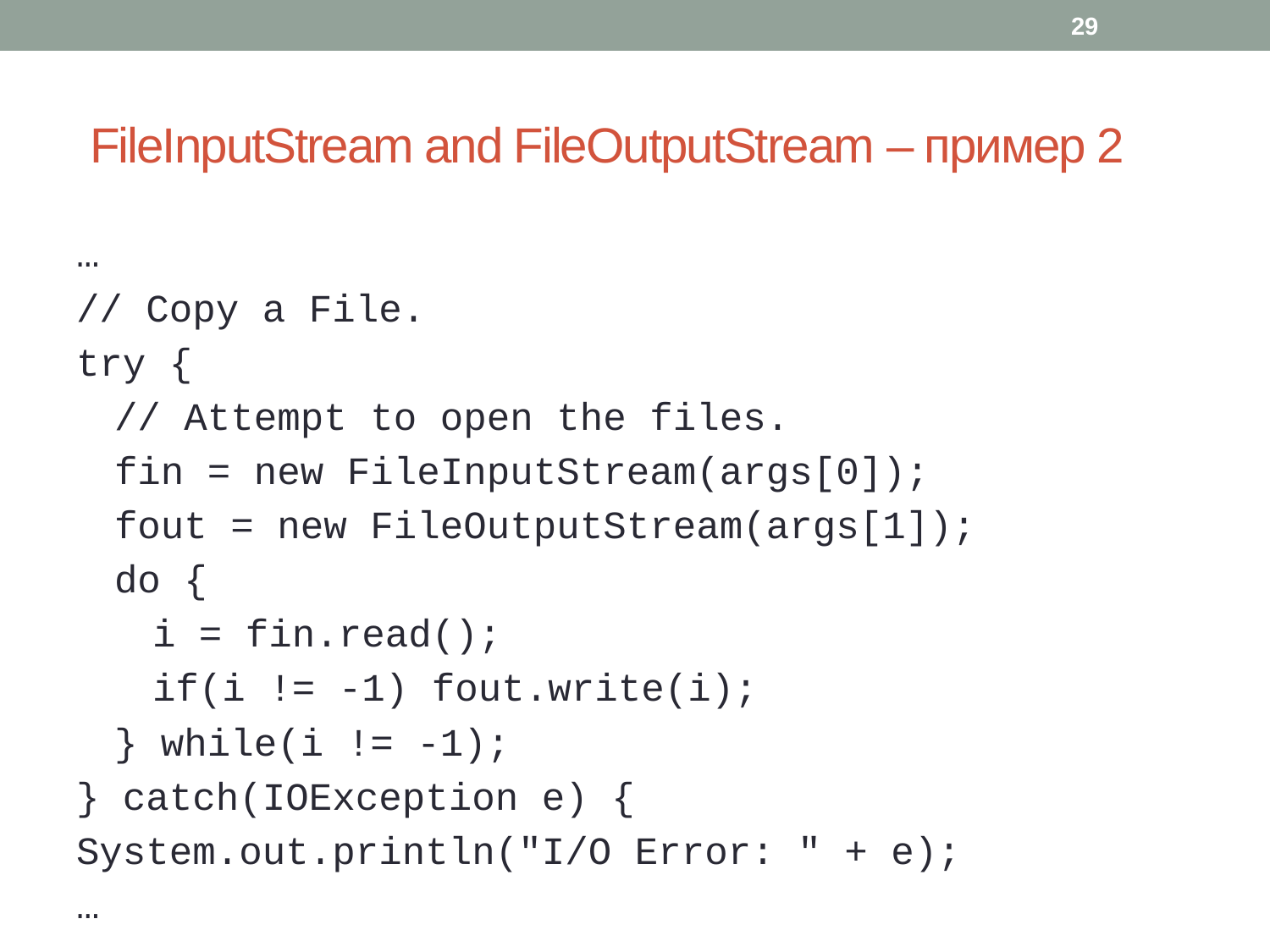

29
# FileInputStream and FileOutputStream – пример 2
…
// Copy a File.
try {
// Attempt to open the files.
fin = new FileInputStream(args[0]);
fout = new FileOutputStream(args[1]);
do {
i = fin.read();
if(i != -1) fout.write(i);
} while(i != -1);
} catch(IOException e) {
System.out.println("I/O Error: " + e);
…